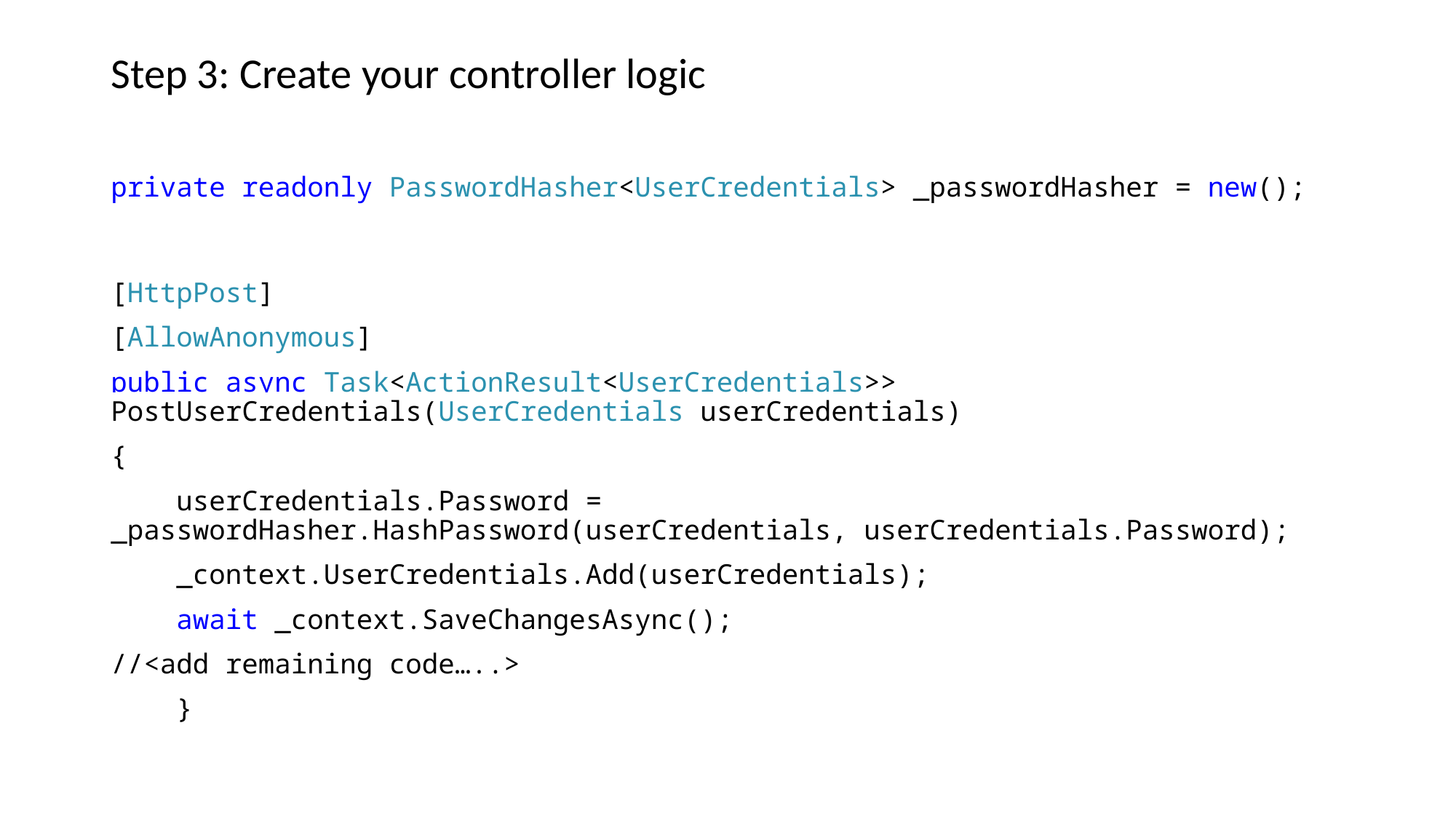

Step 3: Create your controller logic

private readonly PasswordHasher<UserCredentials> _passwordHasher = new();

[HttpPost]
[AllowAnonymous]
public async Task<ActionResult<UserCredentials>> PostUserCredentials(UserCredentials userCredentials)
{
    userCredentials.Password = _passwordHasher.HashPassword(userCredentials, userCredentials.Password);
    _context.UserCredentials.Add(userCredentials);
    await _context.SaveChangesAsync();
//<add remaining code…..>
    }